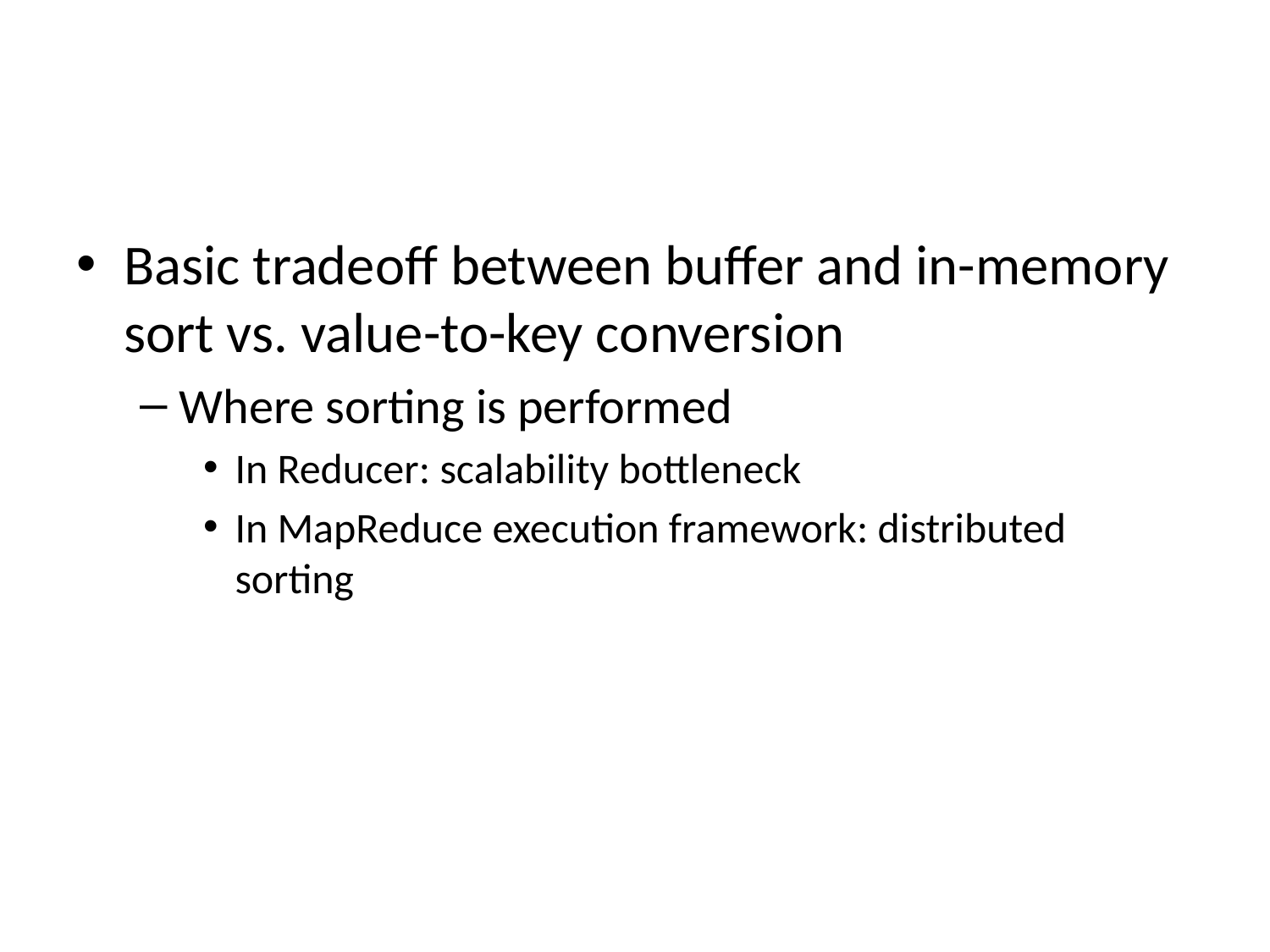

#
Basic tradeoff between buffer and in-memory sort vs. value-to-key conversion
Where sorting is performed
In Reducer: scalability bottleneck
In MapReduce execution framework: distributed sorting